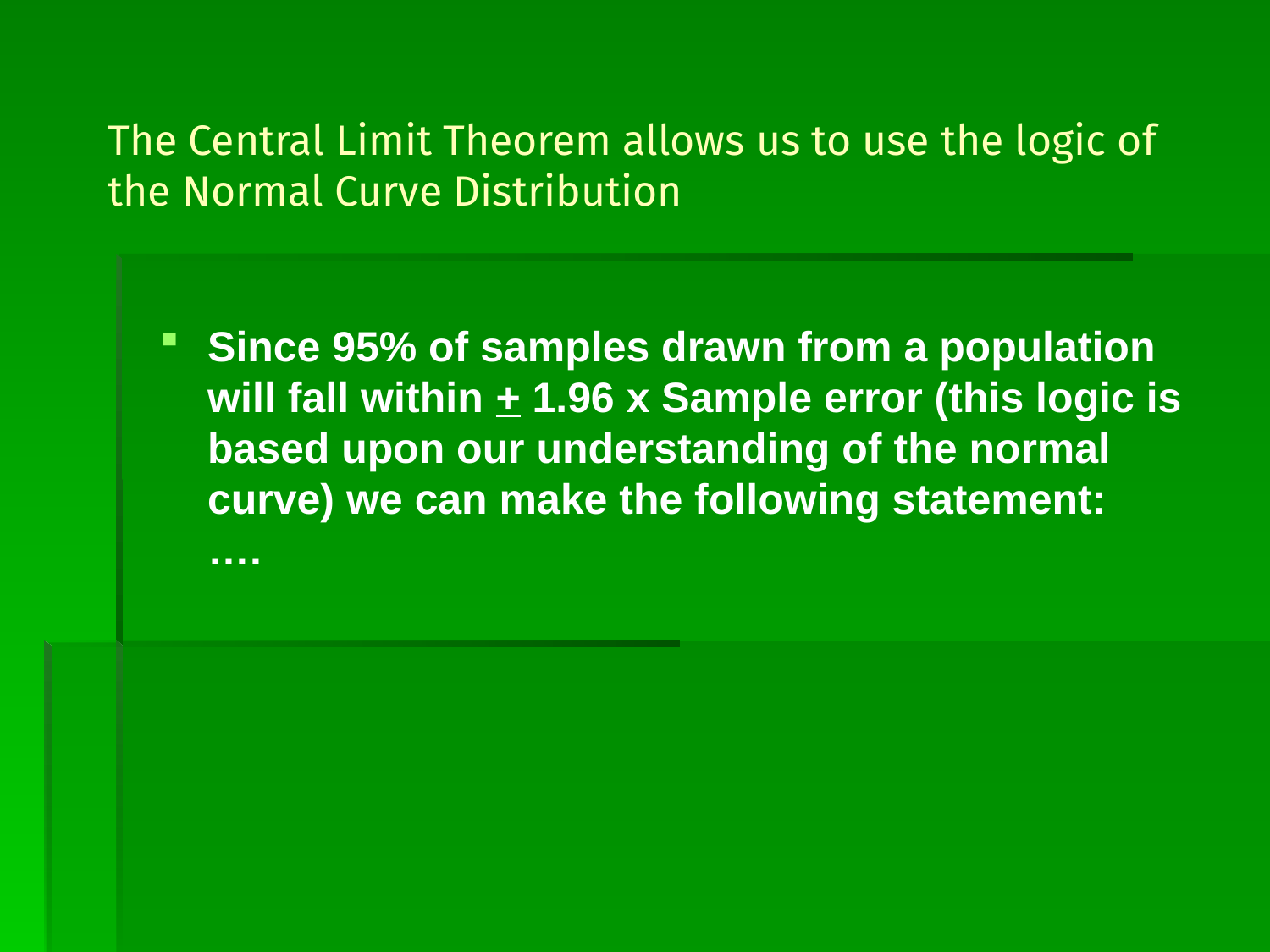

# The Central Limit Theorem allows us to use the logic of the Normal Curve Distribution
Since 95% of samples drawn from a population will fall within + 1.96 x Sample error (this logic is based upon our understanding of the normal curve) we can make the following statement:   ….